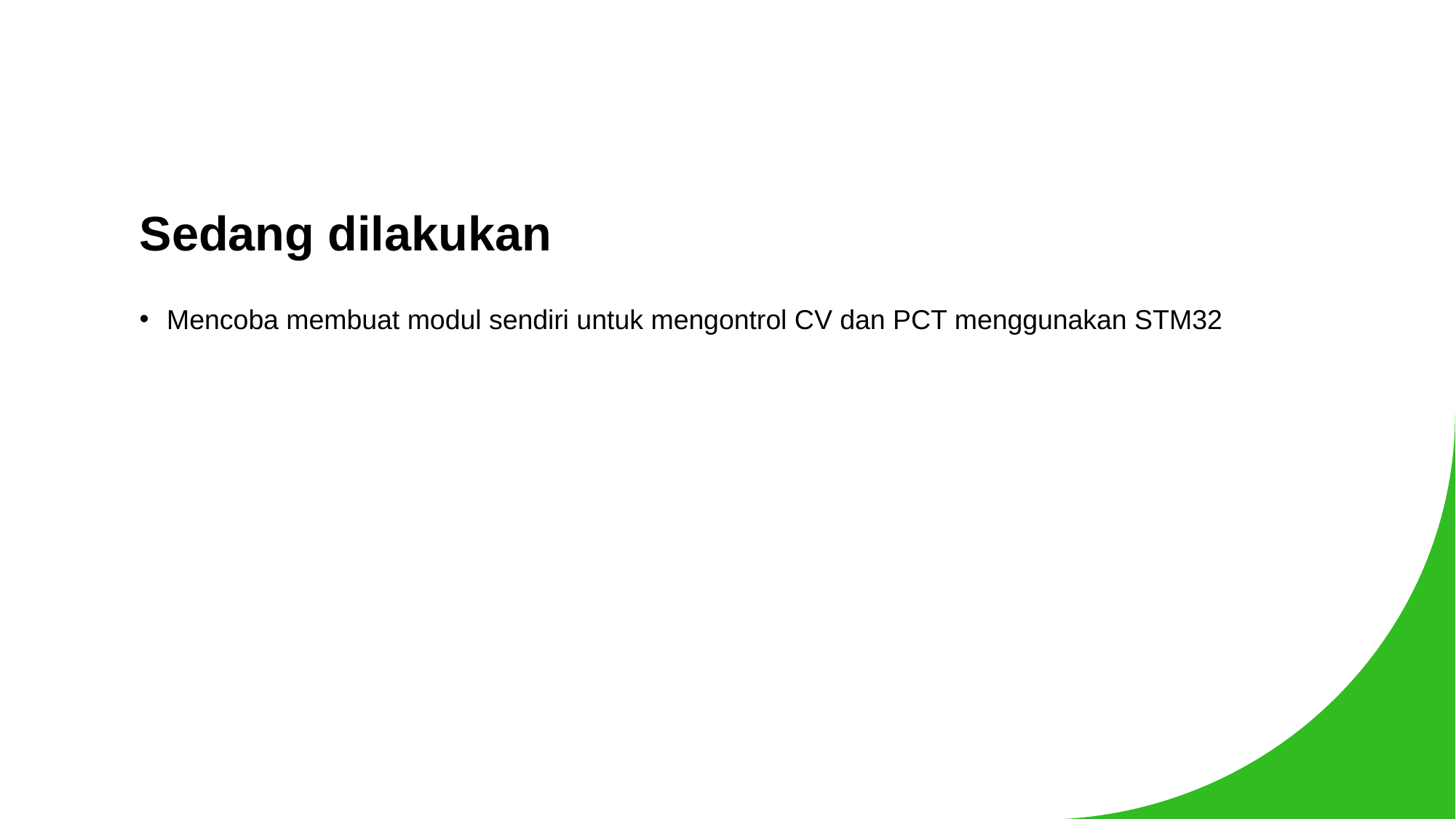

# Sedang dilakukan
Mencoba membuat modul sendiri untuk mengontrol CV dan PCT menggunakan STM32